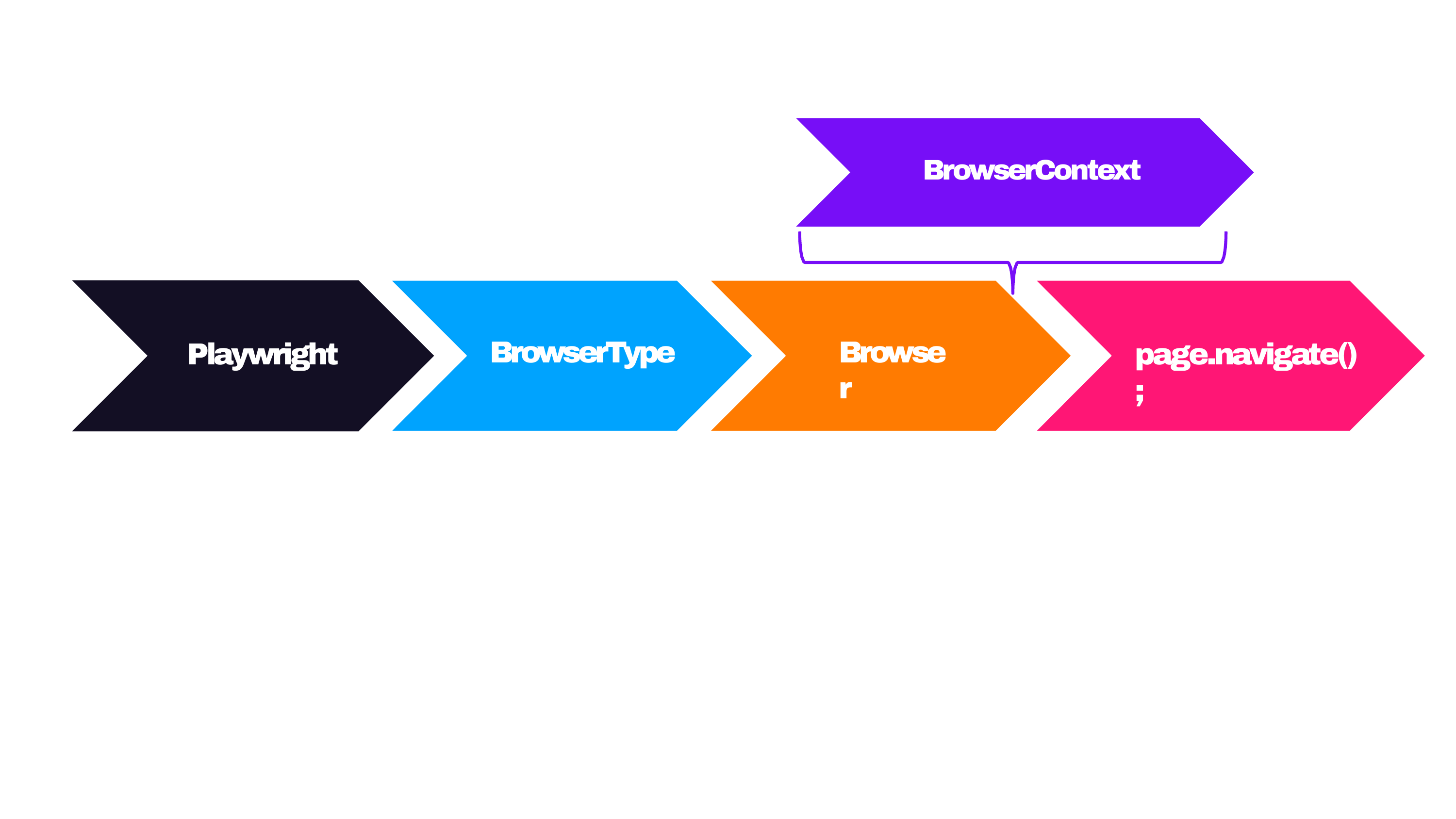

# BrowserContext

Browser
BrowserType
Playwright
page.navigate();
19